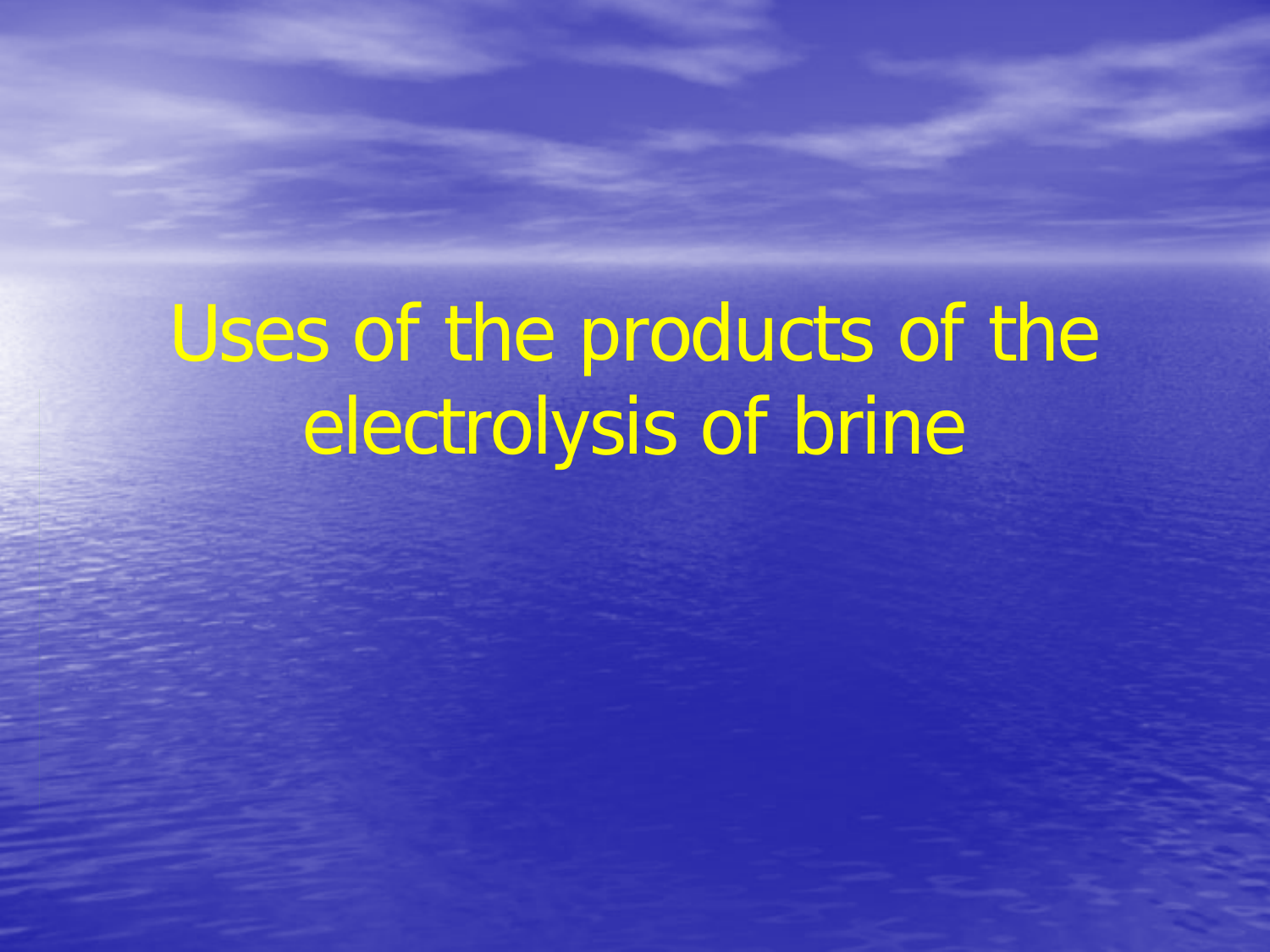

# Uses of the products of the electrolysis of brine